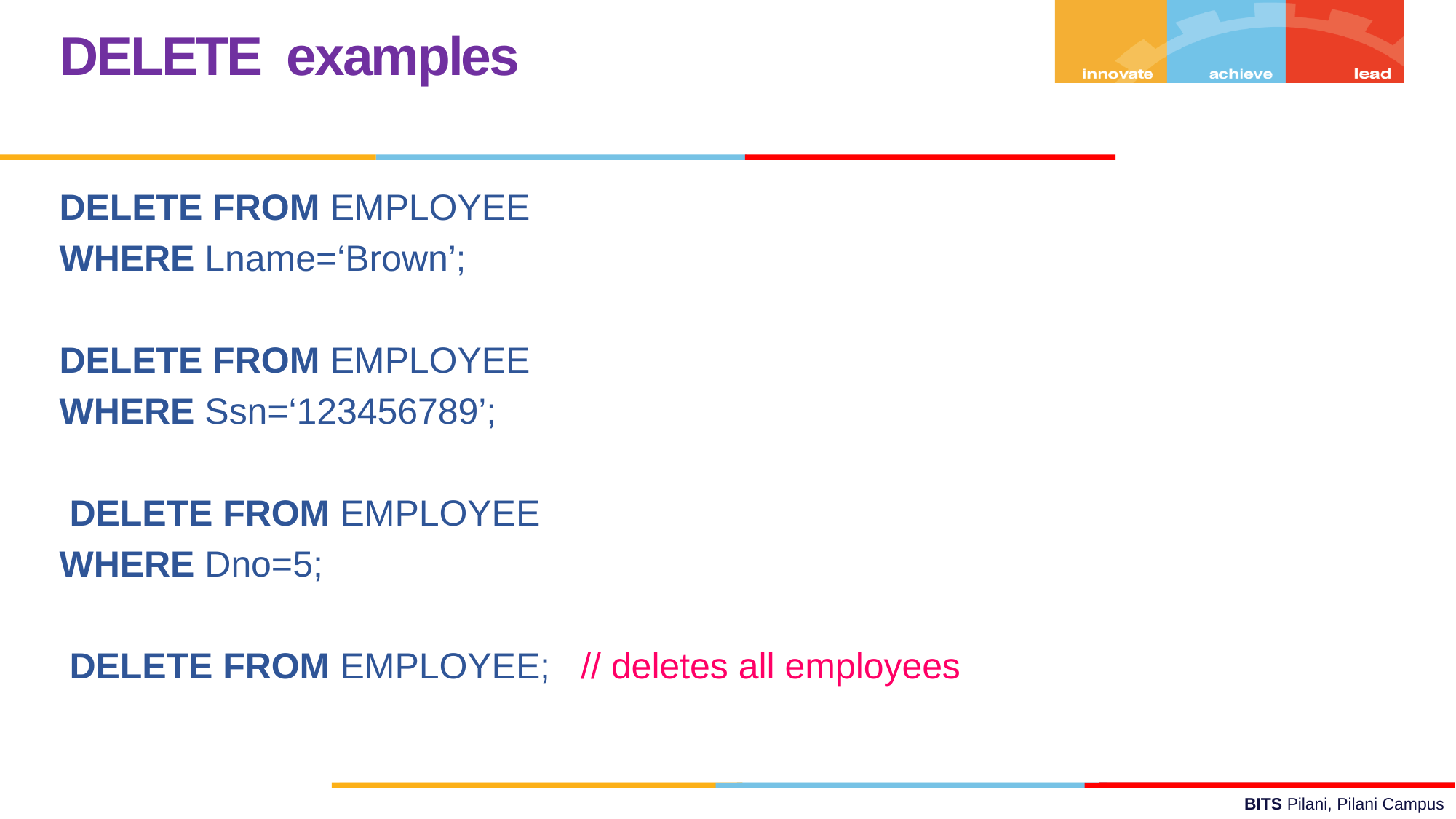

DELETE  examples

DELETE FROM EMPLOYEE
WHERE Lname=‘Brown’;

DELETE FROM EMPLOYEE
WHERE Ssn=‘123456789’;

 DELETE FROM EMPLOYEE
WHERE Dno=5;

 DELETE FROM EMPLOYEE;   // deletes all employees